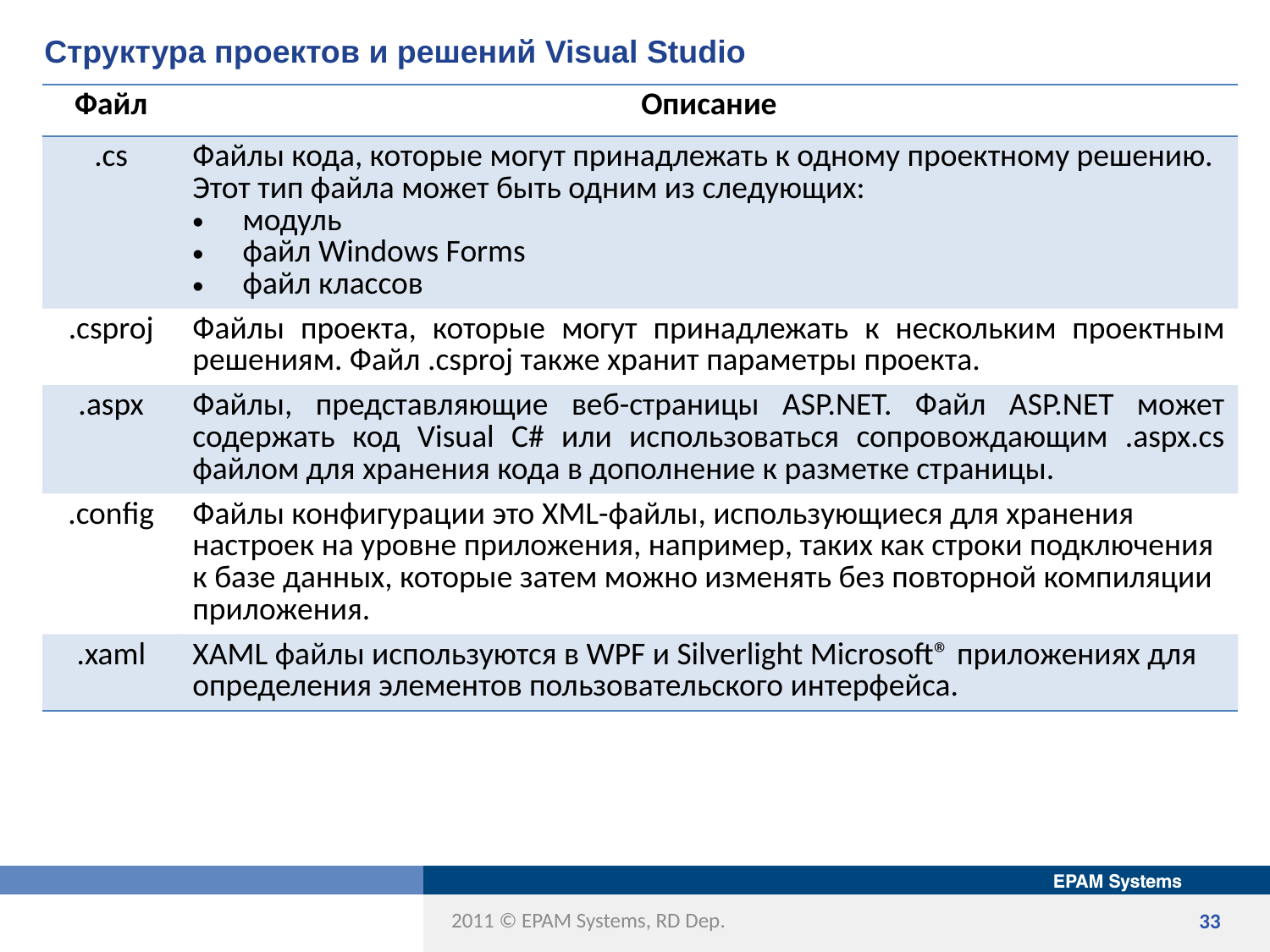

# Структура проектов и решений Visual Studio
| Файл | Описание |
| --- | --- |
| .cs | Файлы кода, которые могут принадлежать к одному проектному решению. Этот тип файла может быть одним из следующих: модуль файл Windows Forms файл классов |
| .csproj | Файлы проекта, которые могут принадлежать к нескольким проектным решениям. Файл .csproj также хранит параметры проекта. |
| .aspx | Файлы, представляющие веб-страницы ASP.NET. Файл ASP.NET может содержать код Visual C# или использоваться сопровождающим .аspx.cs файлом для хранения кода в дополнение к разметке страницы. |
| .config | Файлы конфигурации это XML-файлы, использующиеся для хранения настроек на уровне приложения, например, таких как строки подключения к базе данных, которые затем можно изменять без повторной компиляции приложения. |
| .xaml | XAML файлы используются в WPF и Silverlight Microsoft® приложениях для определения элементов пользовательского интерфейса. |